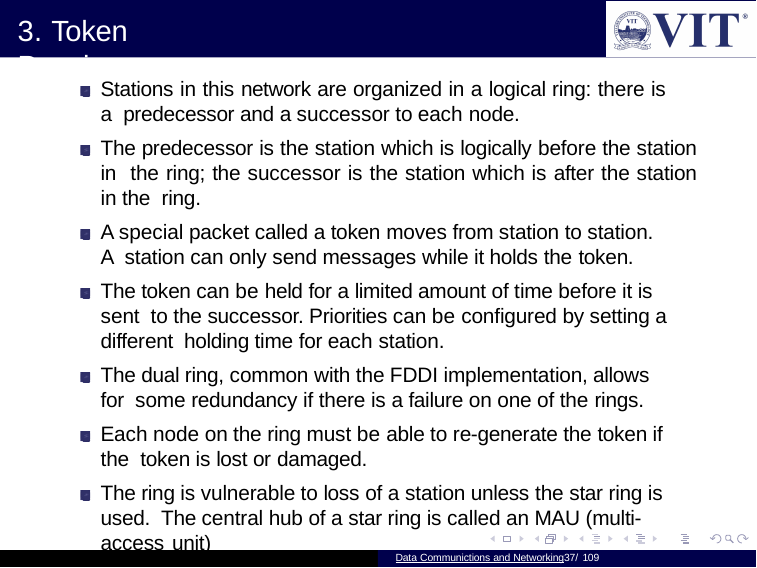

# 3. Token Passing
Stations in this network are organized in a logical ring: there is a  predecessor and a successor to each node.
The predecessor is the station which is logically before the station in  the ring; the successor is the station which is after the station in the  ring.
A special packet called a token moves from station to station. A  station can only send messages while it holds the token.
The token can be held for a limited amount of time before it is sent  to the successor. Priorities can be configured by setting a different  holding time for each station.
The dual ring, common with the FDDI implementation, allows for  some redundancy if there is a failure on one of the rings.
Each node on the ring must be able to re-generate the token if the  token is lost or damaged.
The ring is vulnerable to loss of a station unless the star ring is used.  The central hub of a star ring is called an MAU (multi-access unit)

Data Communictions and Networking37/ 109